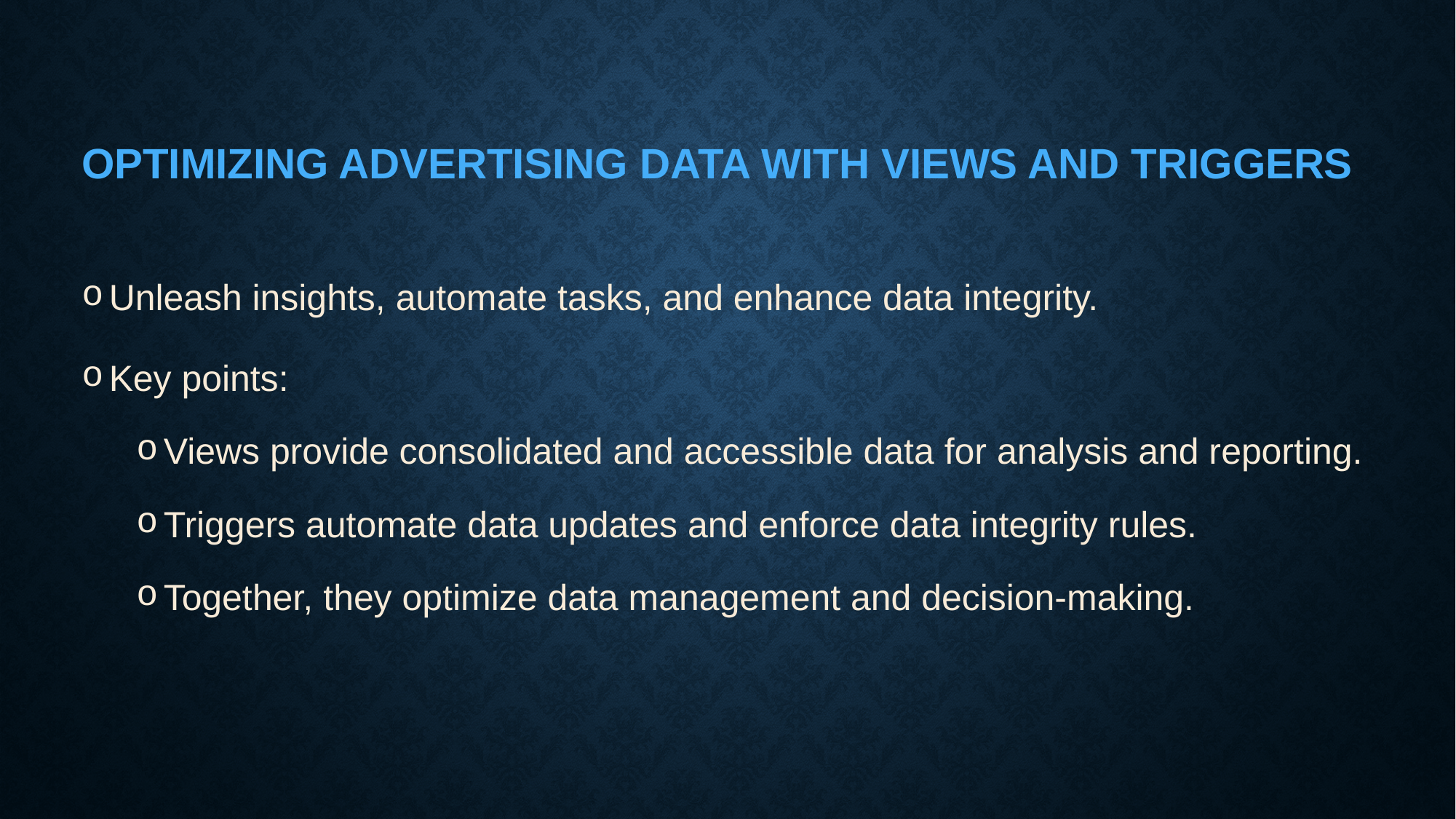

# Optimizing Advertising Data with Views and Triggers
Unleash insights, automate tasks, and enhance data integrity.
Key points:
Views provide consolidated and accessible data for analysis and reporting.
Triggers automate data updates and enforce data integrity rules.
Together, they optimize data management and decision-making.